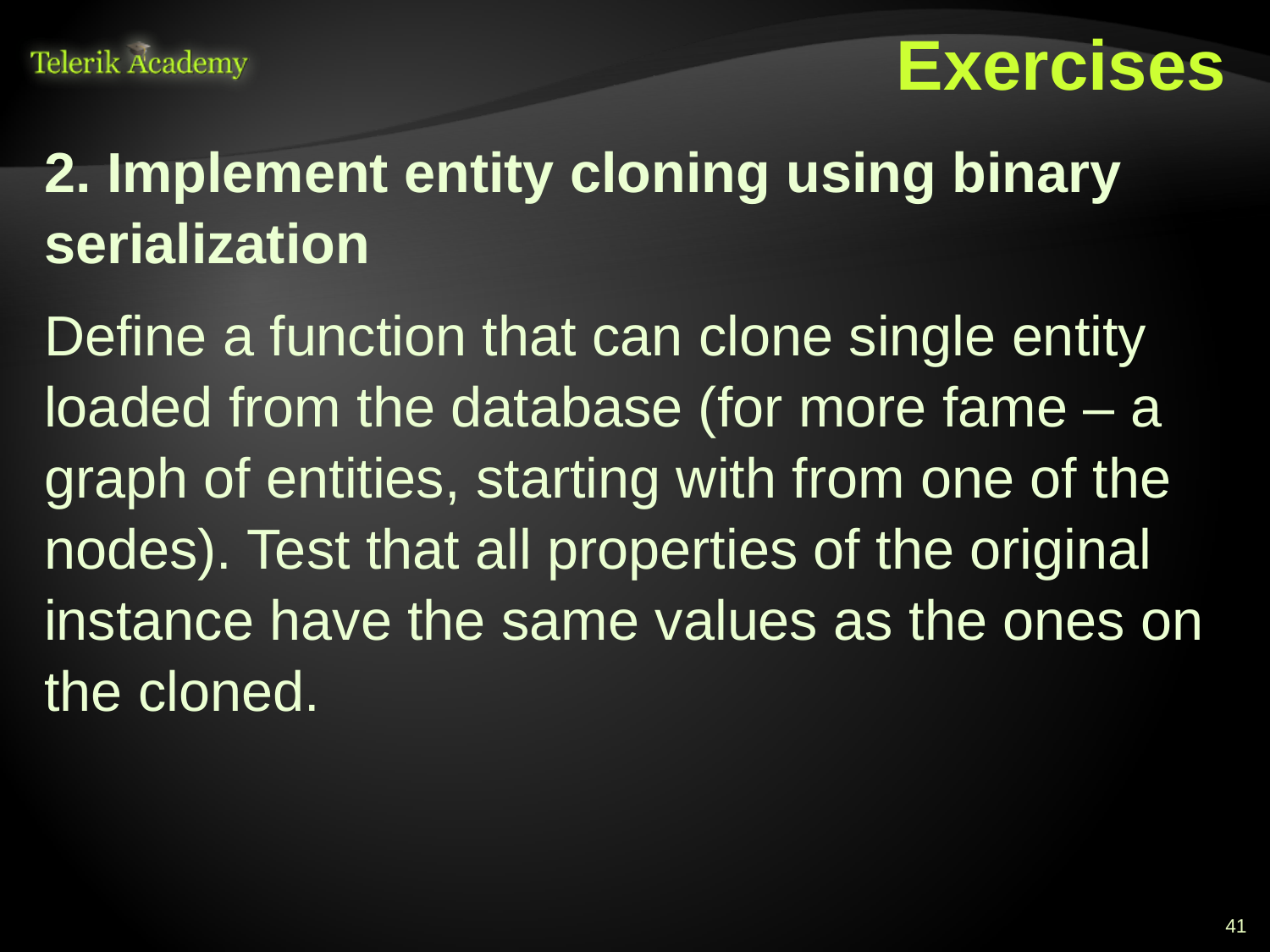

# Exercises
2. Implement entity cloning using binary serialization
Define a function that can clone single entity loaded from the database (for more fame – a graph of entities, starting with from one of the nodes). Test that all properties of the original instance have the same values as the ones on the cloned.

41